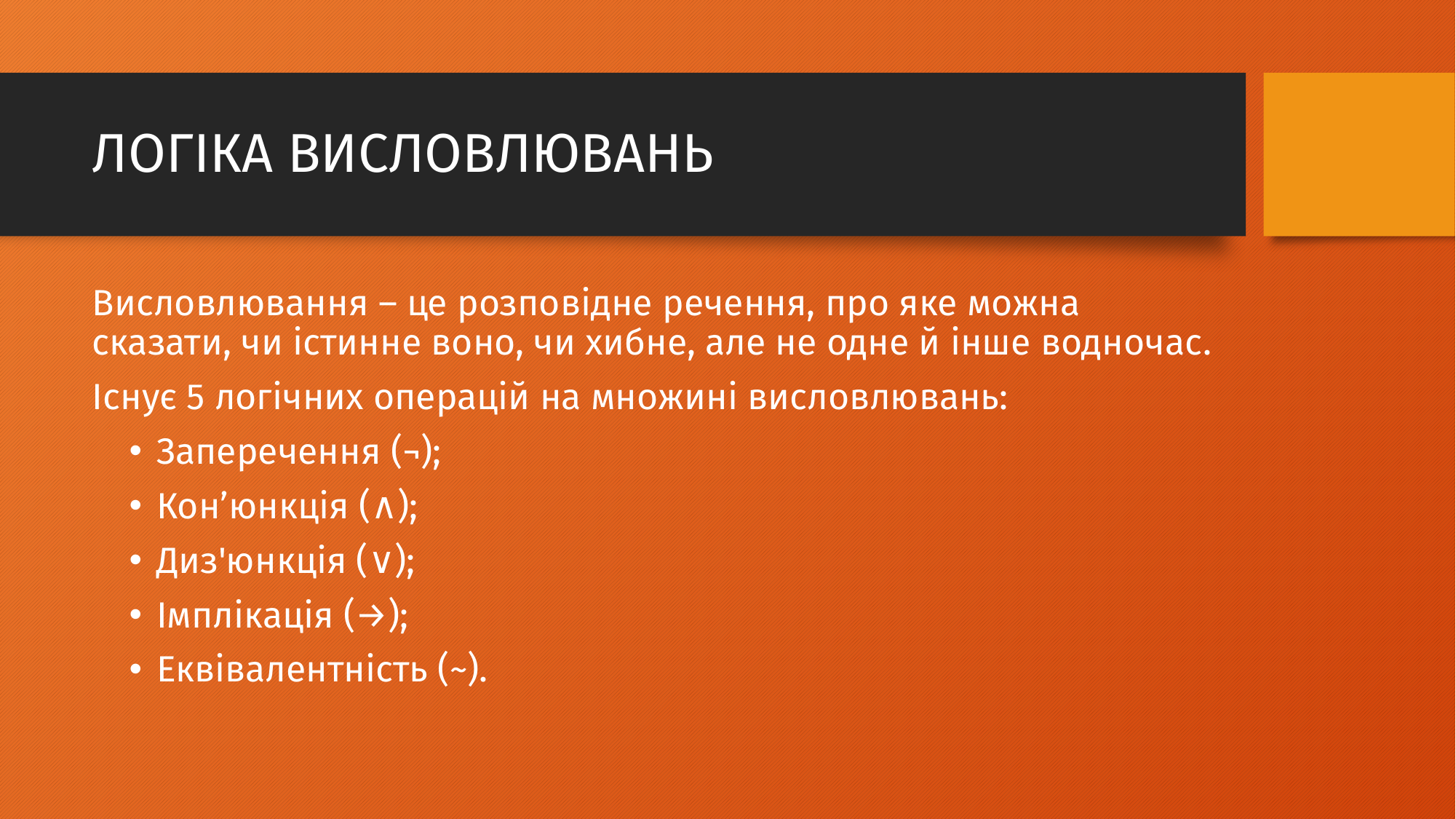

# ЛОГІКА ВИСЛОВЛЮВАНЬ
Висловлювання – це розповідне речення, про яке можна сказати, чи істинне воно, чи хибне, але не одне й інше водночас.
Існує 5 логічних операцій на множині висловлювань:
Заперечення (¬);
Кон’юнкція (∧);
Диз'юнкція (∨);
Імплікація (→);
Еквівалентність (~).